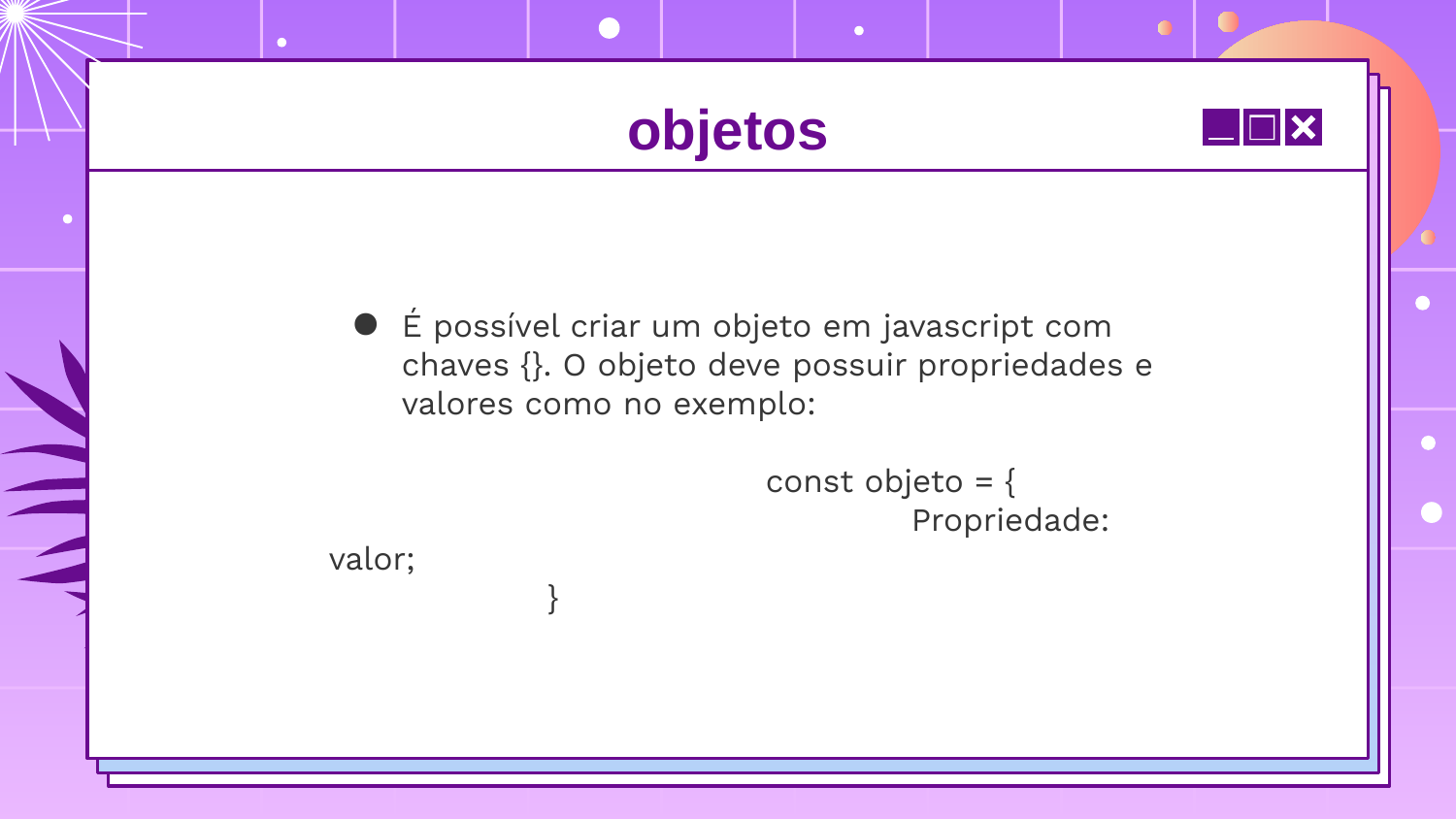

# objetos
É possível criar um objeto em javascript com chaves {}. O objeto deve possuir propriedades e valores como no exemplo:

			const objeto = {
				Propriedade: valor;
}